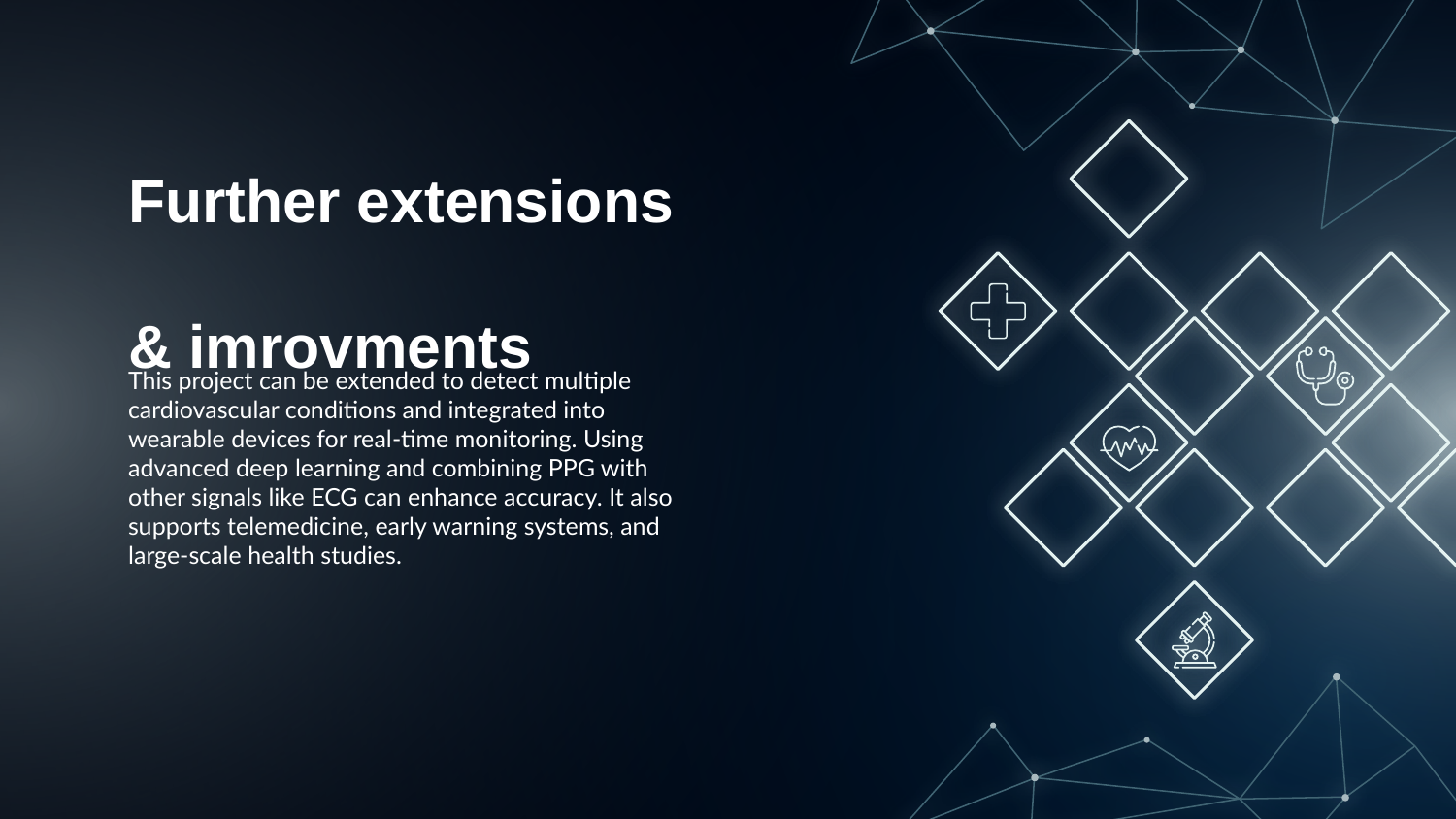

# Further extensions & imrovments
This project can be extended to detect multiple cardiovascular conditions and integrated into wearable devices for real-time monitoring. Using advanced deep learning and combining PPG with other signals like ECG can enhance accuracy. It also supports telemedicine, early warning systems, and large-scale health studies.